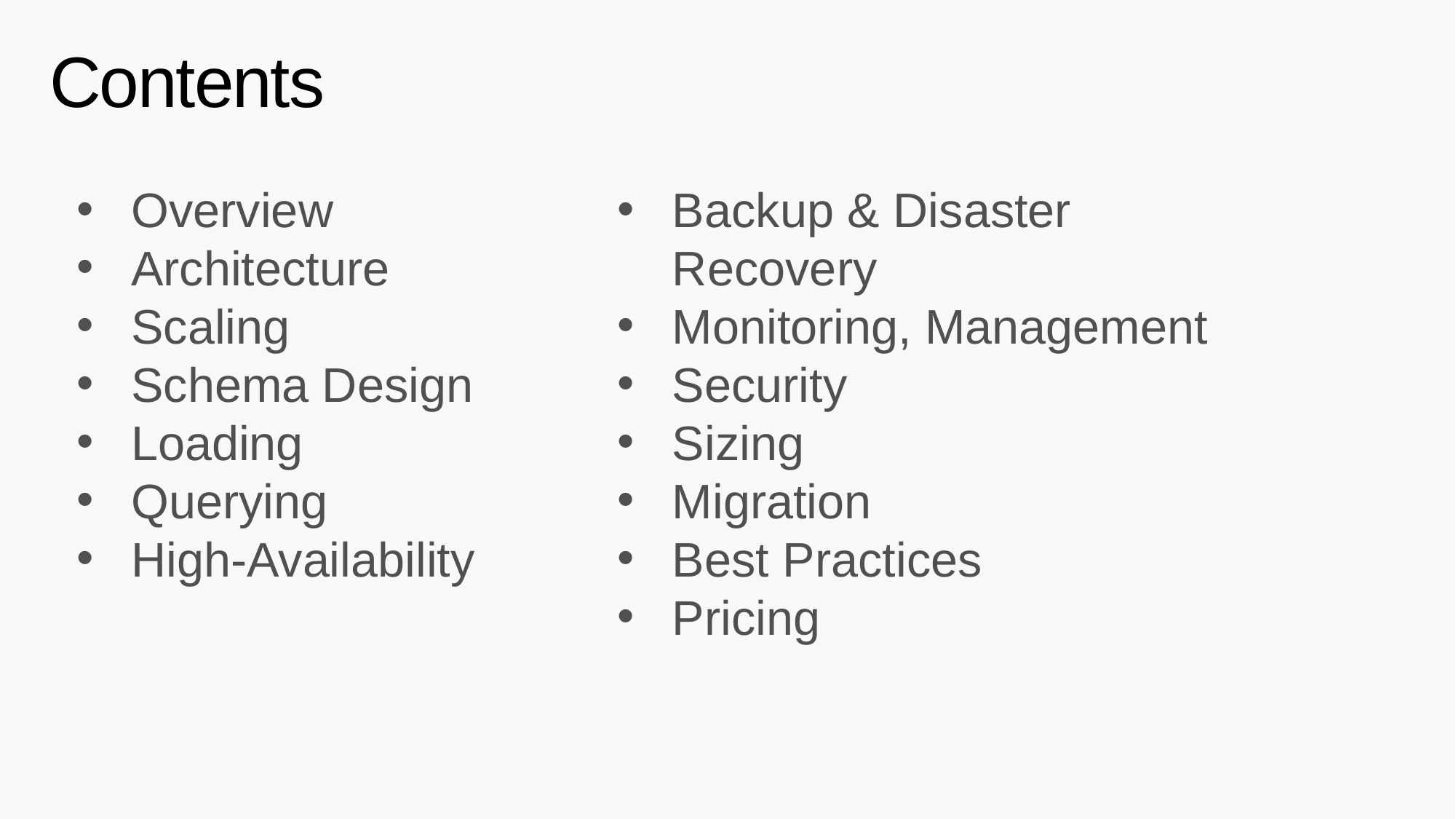

# Contents
Overview
Architecture
Scaling
Schema Design
Loading
Querying
High-Availability
Backup & Disaster Recovery
Monitoring, Management
Security
Sizing
Migration
Best Practices
Pricing